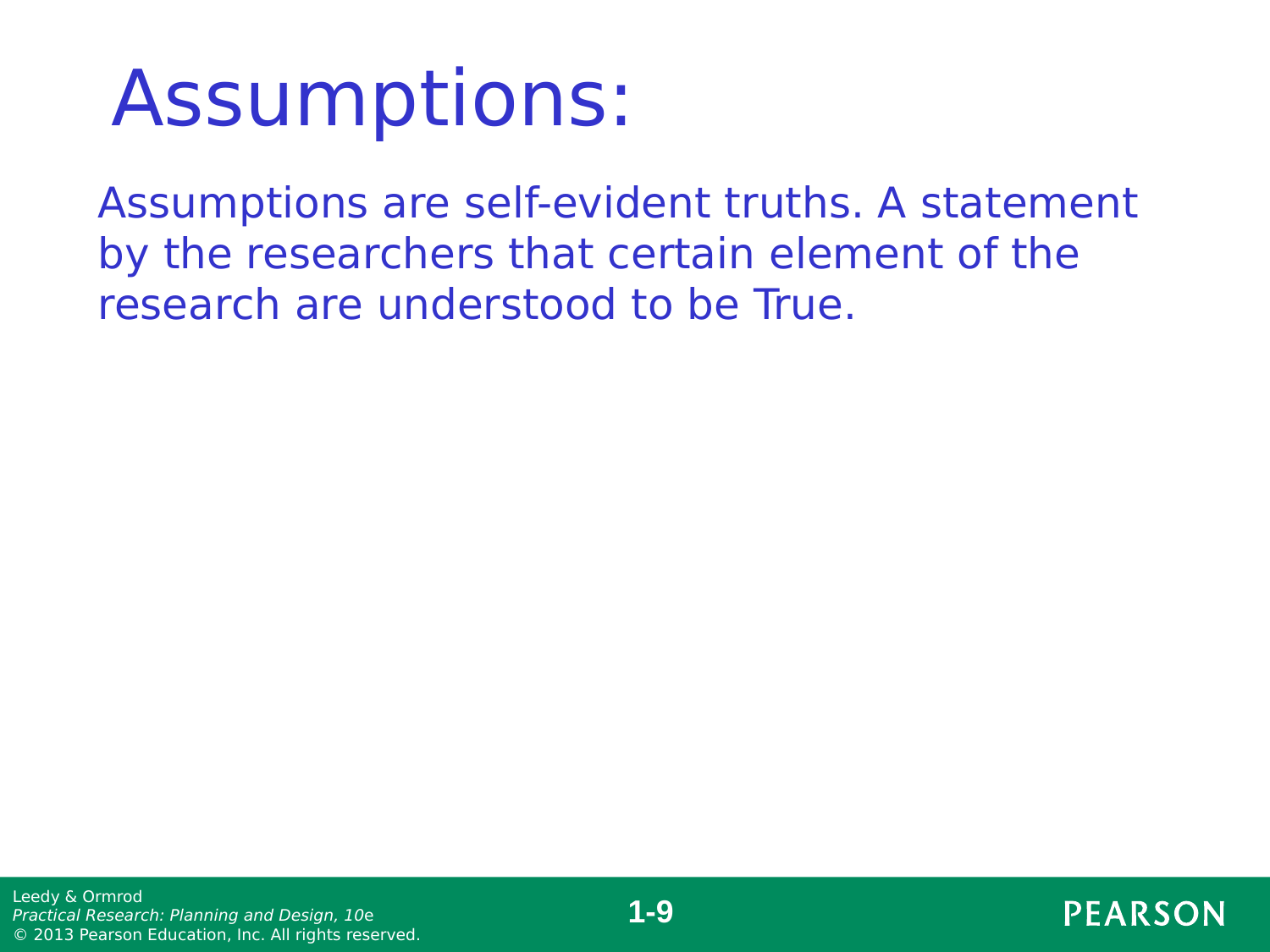

Assumptions:
Assumptions are self-evident truths. A statement
by the researchers that certain element of the
research are understood to be True.
1-9
Leedy & Ormrod
Practical Research: Planning and Design, 10e
© 2013 Pearson Education, Inc. All rights reserved.